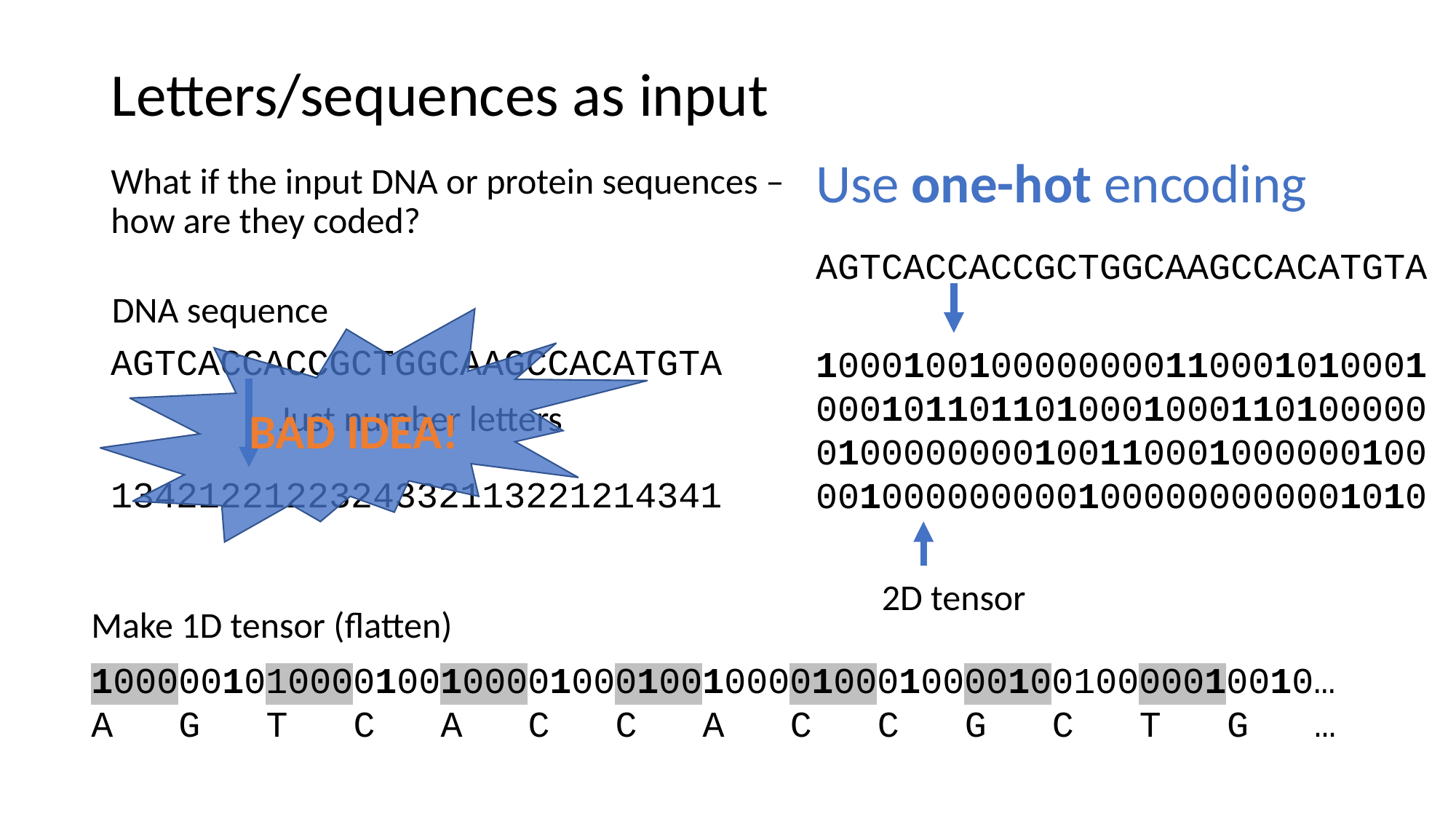

# Letters/sequences as input
Use one-hot encoding
What if the input DNA or protein sequences – how are they coded?
AGTCACCACCGCTGGCAAGCCACATGTA
DNA sequence
BAD IDEA!
AGTCACCACCGCTGGCAAGCCACATGTA
1000100100000000110001010001
0001011011010001000110100000
0100000000100110001000000100
0010000000001000000000001010
Just number letters
1342122122324332113221214341
2D tensor
Make 1D tensor (flatten)
10000010100001001000010001001000010001000010010000010010…
A   G   T   C   A   C   C   A   C   C   G   C   T   G   …